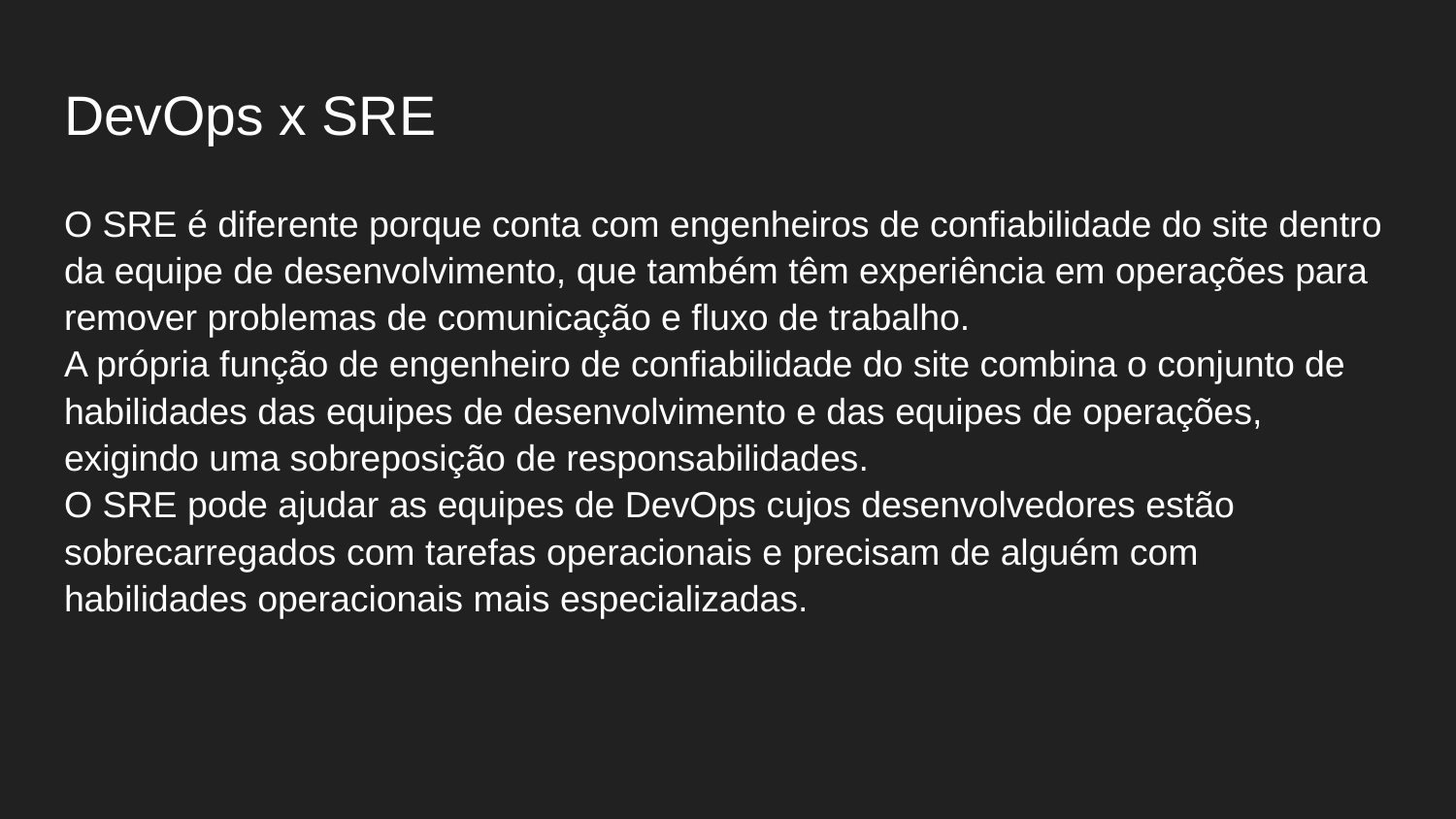

# DevOps x SRE
O SRE é diferente porque conta com engenheiros de confiabilidade do site dentro da equipe de desenvolvimento, que também têm experiência em operações para remover problemas de comunicação e fluxo de trabalho.
A própria função de engenheiro de confiabilidade do site combina o conjunto de habilidades das equipes de desenvolvimento e das equipes de operações, exigindo uma sobreposição de responsabilidades.
O SRE pode ajudar as equipes de DevOps cujos desenvolvedores estão sobrecarregados com tarefas operacionais e precisam de alguém com habilidades operacionais mais especializadas.